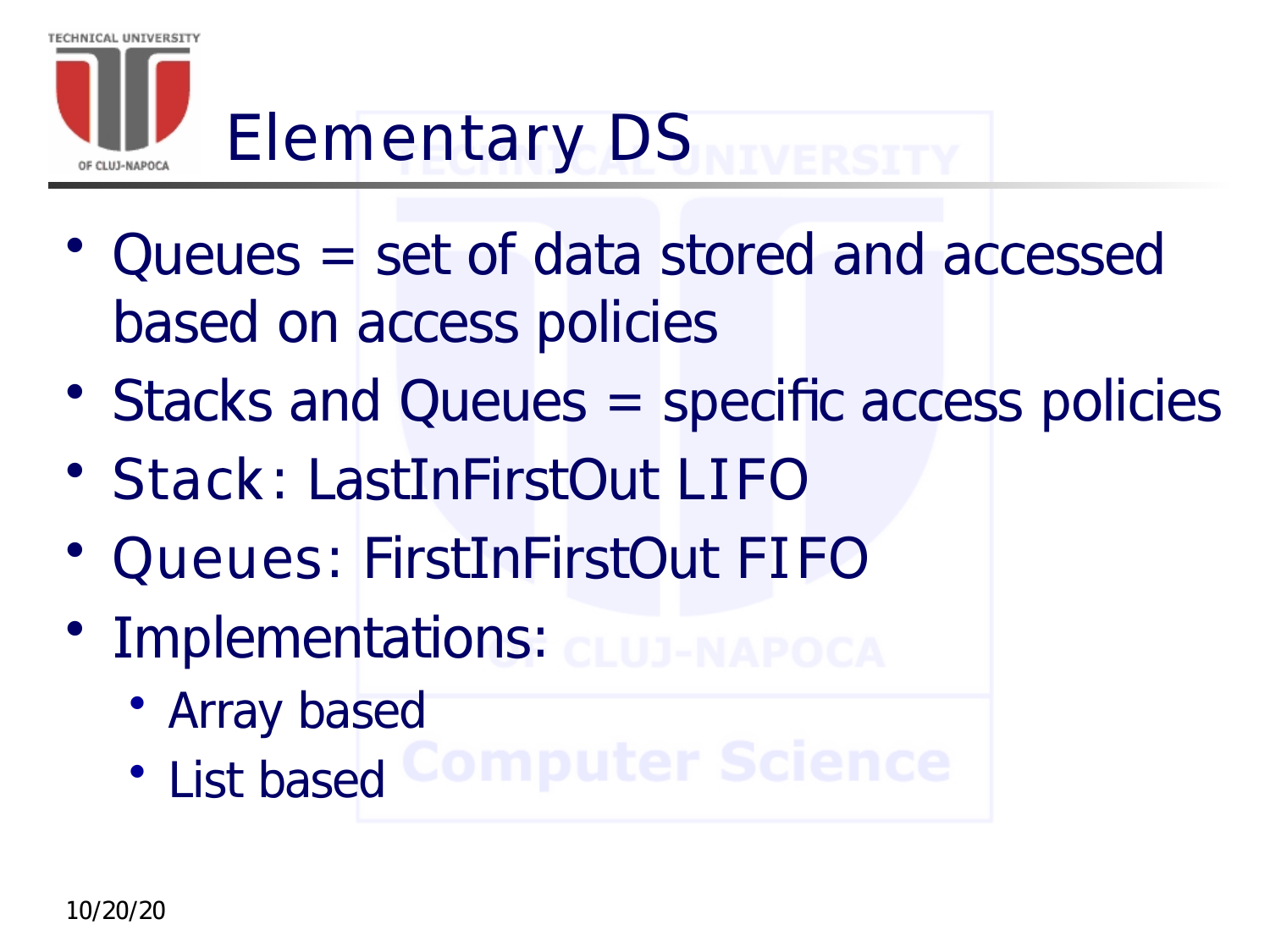

# Elementary DS
Queues = set of data stored and accessed based on access policies
Stacks and Queues = specific access policies
Stack: LastInFirstOut LIFO
Queues: FirstInFirstOut FIFO
Implementations:
Array based
List based
10/20/20